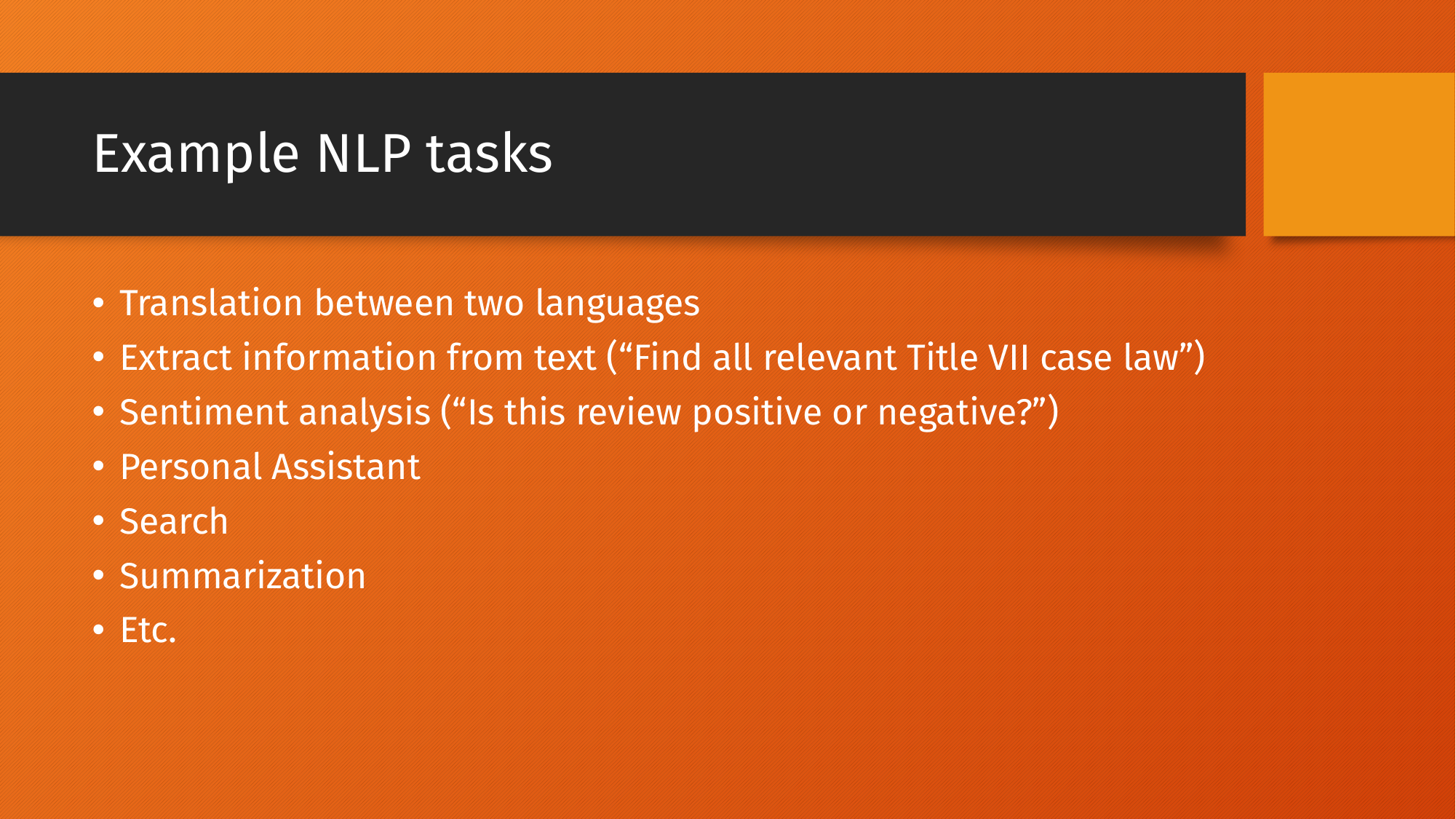

# Example NLP tasks
Translation between two languages
Extract information from text (“Find all relevant Title VII case law”)
Sentiment analysis (“Is this review positive or negative?”)
Personal Assistant
Search
Summarization
Etc.